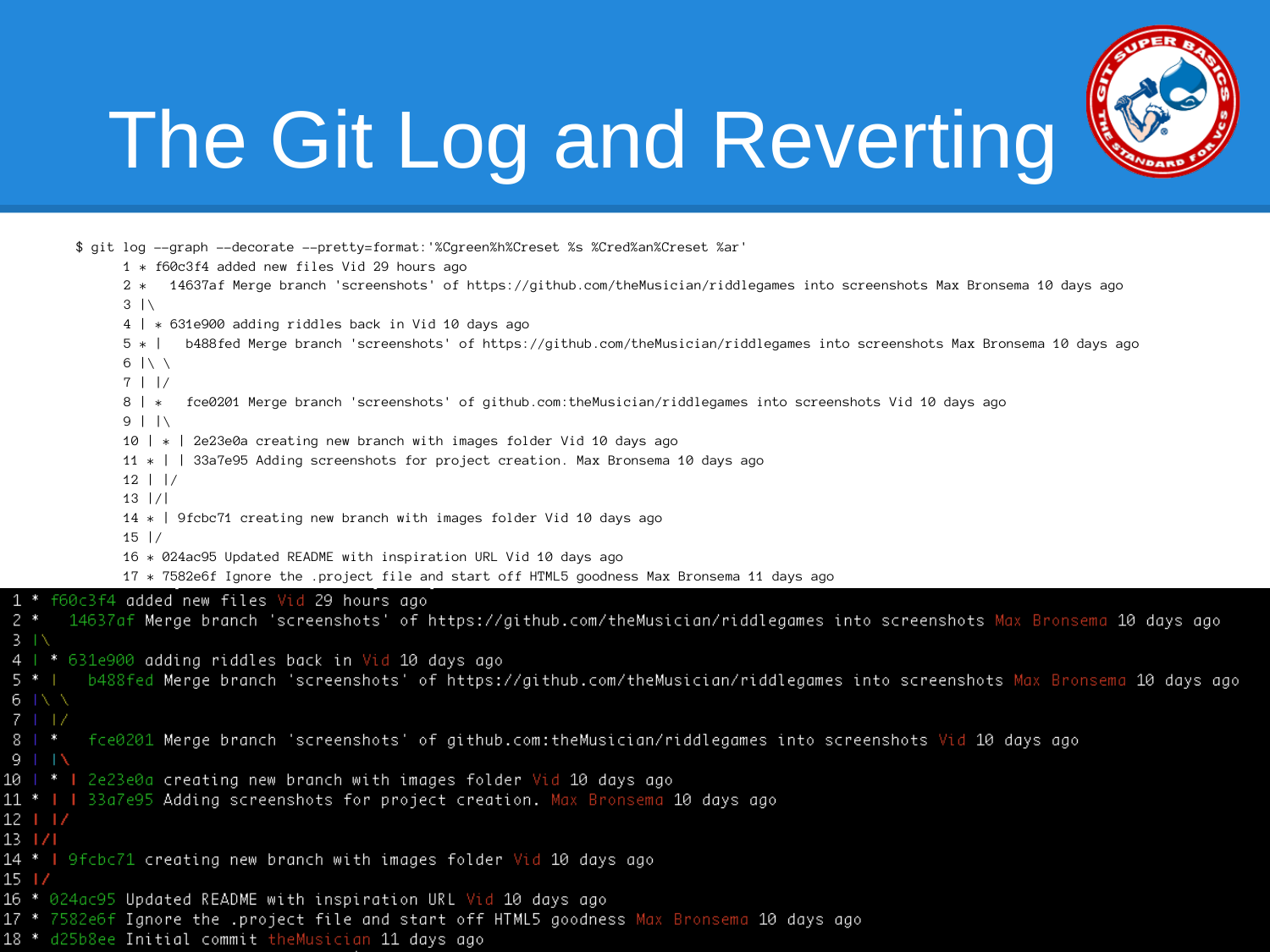

# The Git Log and Reverting
$ git log --graph --decorate --pretty=format:'%Cgreen%h%Creset %s %Cred%an%Creset %ar'
  	1 * f60c3f4 added new files Vid 29 hours ago
  	2 *   14637af Merge branch 'screenshots' of https://github.com/theMusician/riddlegames into screenshots Max Bronsema 10 days ago
  	3 |\
  	4 | * 631e900 adding riddles back in Vid 10 days ago
  	5 * |   b488fed Merge branch 'screenshots' of https://github.com/theMusician/riddlegames into screenshots Max Bronsema 10 days ago
  	6 |\ \
  	7 | |/
  	8 | *   fce0201 Merge branch 'screenshots' of github.com:theMusician/riddlegames into screenshots Vid 10 days ago
  	9 | |\
 	10 | * | 2e23e0a creating new branch with images folder Vid 10 days ago
 	11 * | | 33a7e95 Adding screenshots for project creation. Max Bronsema 10 days ago
 	12 | |/
 	13 |/|
 	14 * | 9fcbc71 creating new branch with images folder Vid 10 days ago
 	15 |/
 	16 * 024ac95 Updated README with inspiration URL Vid 10 days ago
 	17 * 7582e6f Ignore the .project file and start off HTML5 goodness Max Bronsema 11 days ago
 	18 * d25b8ee Initial commit theMusician 11 days ago